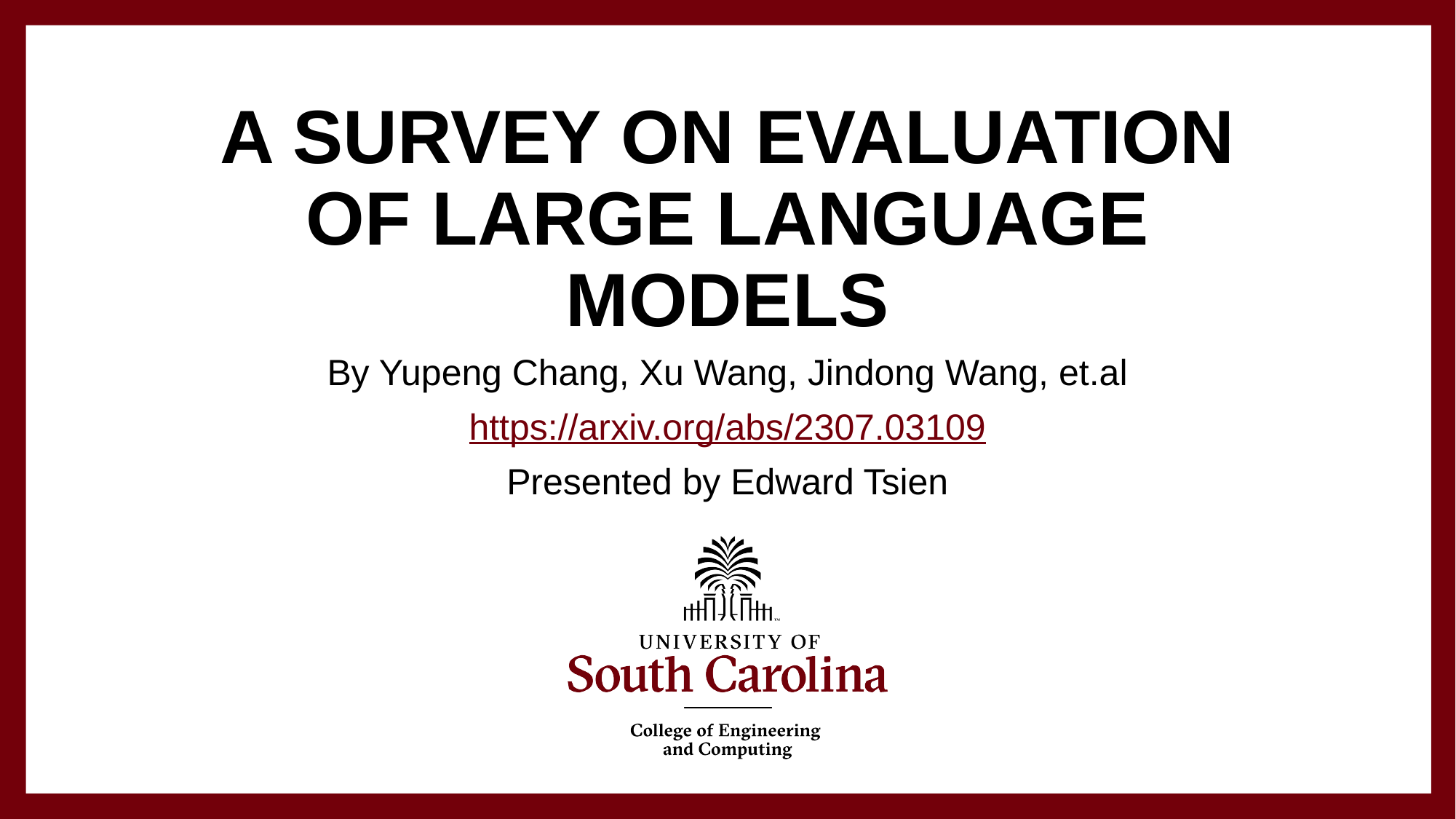

# A Survey on Evaluation of Large Language Models
By Yupeng Chang, Xu Wang, Jindong Wang, et.al
https://arxiv.org/abs/2307.03109
Presented by Edward Tsien